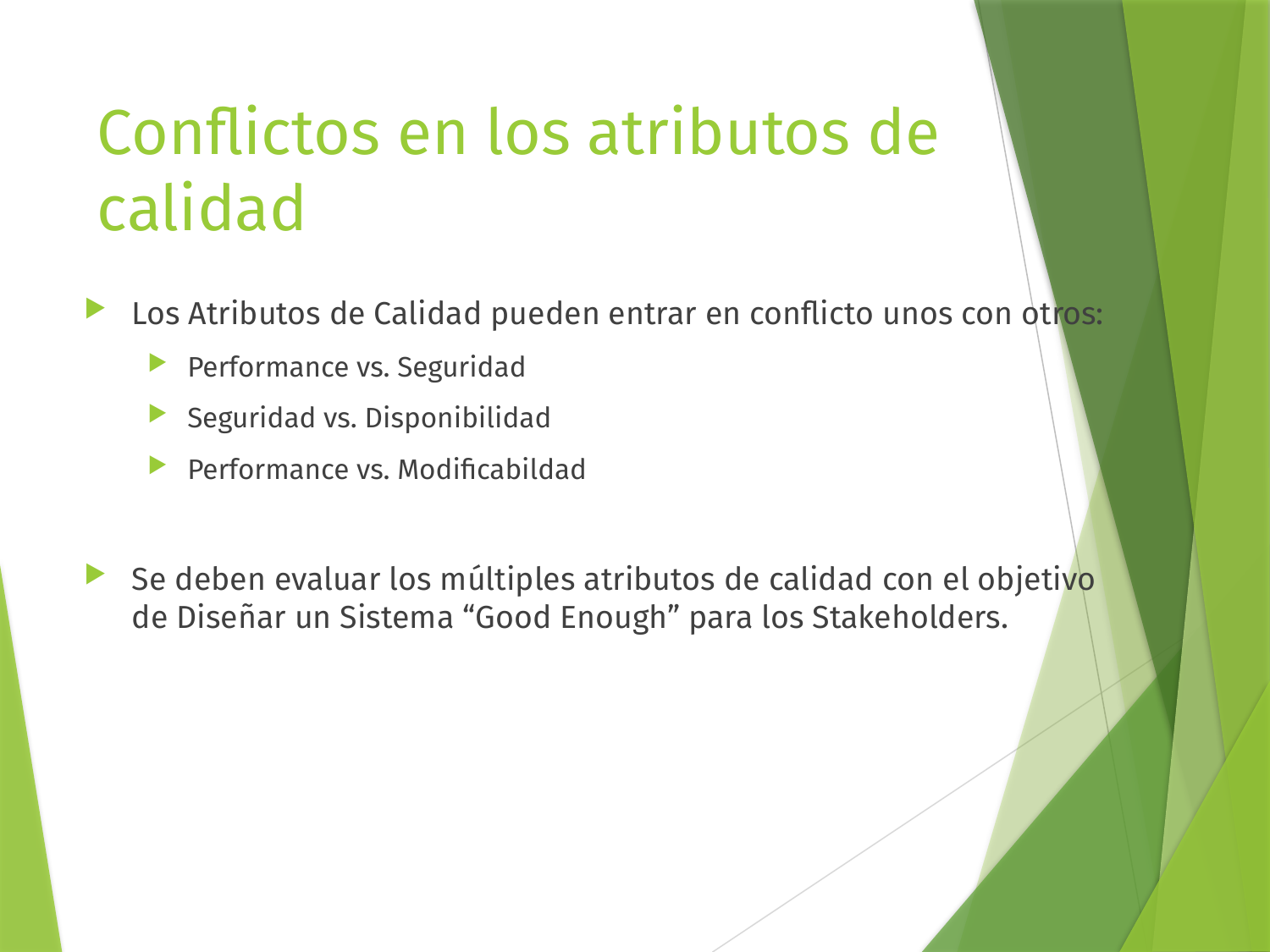

# Conflictos en los atributos de calidad
Los Atributos de Calidad pueden entrar en conflicto unos con otros:
Performance vs. Seguridad
Seguridad vs. Disponibilidad
Performance vs. Modificabildad

Se deben evaluar los múltiples atributos de calidad con el objetivo de Diseñar un Sistema “Good Enough” para los Stakeholders.